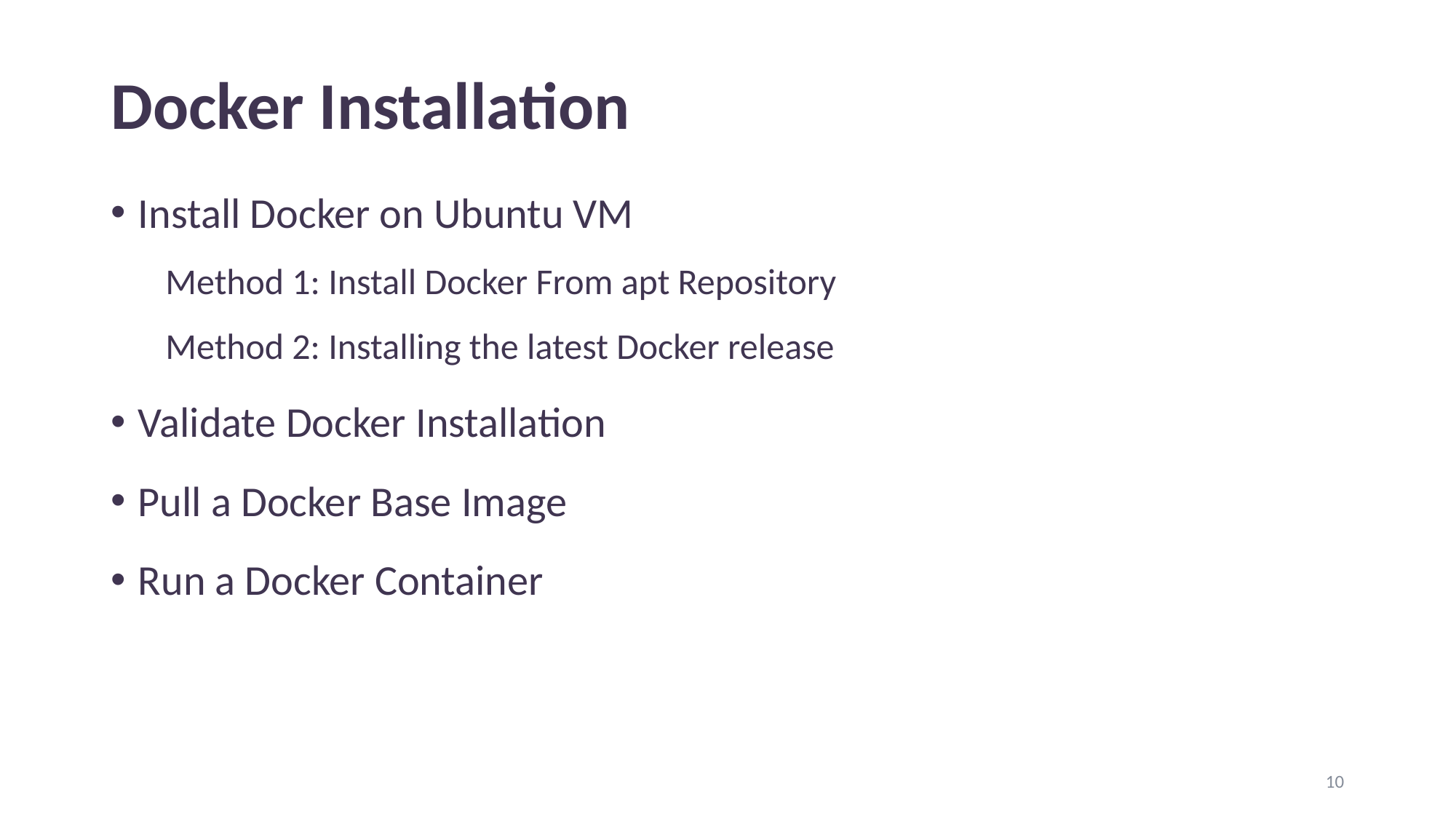

# Docker Installation
Install Docker on Ubuntu VM
Method 1: Install Docker From apt Repository
Method 2: Installing the latest Docker release
Validate Docker Installation
Pull a Docker Base Image
Run a Docker Container
10